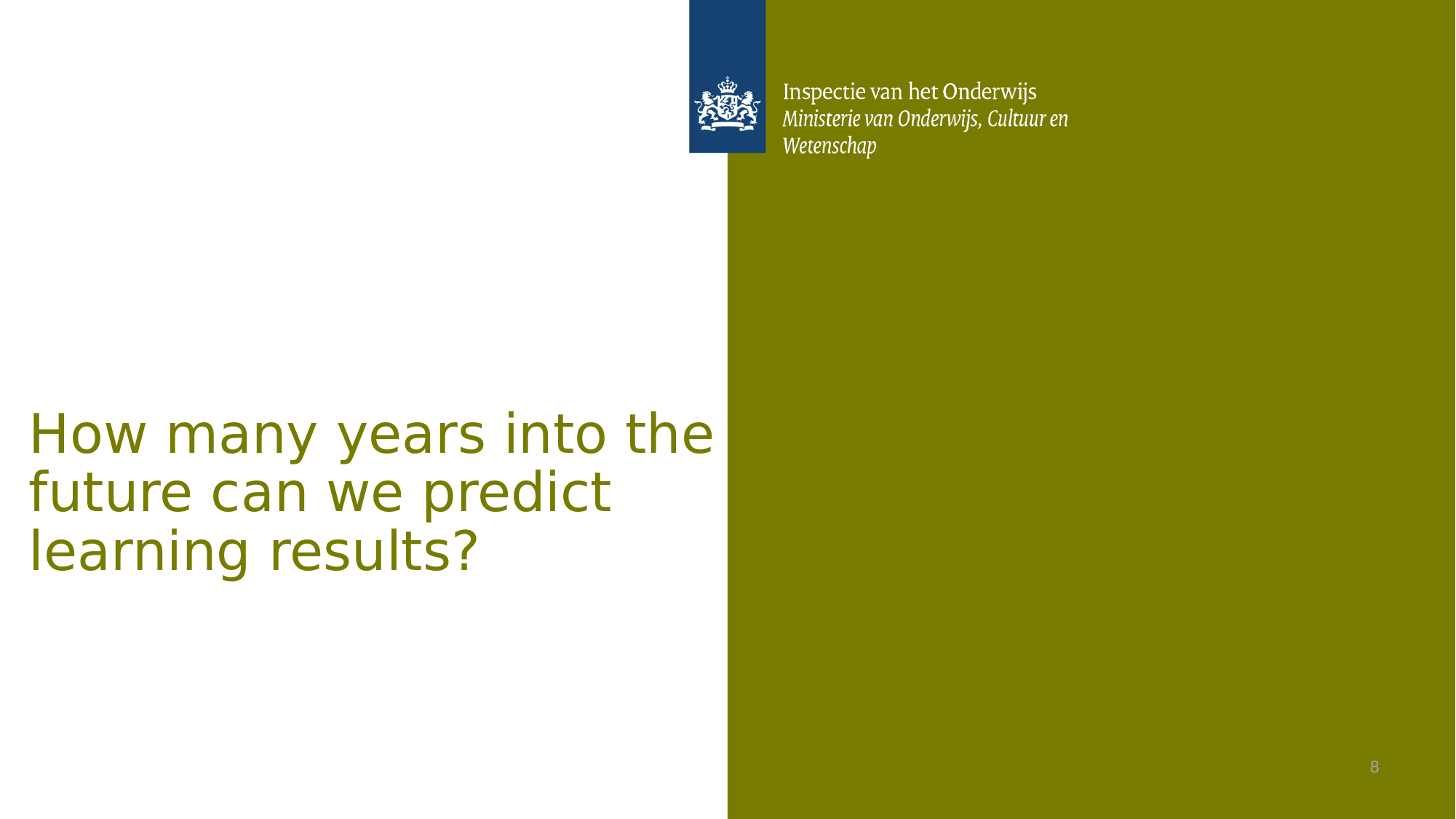

How many years into the future can we predict learning results?
8